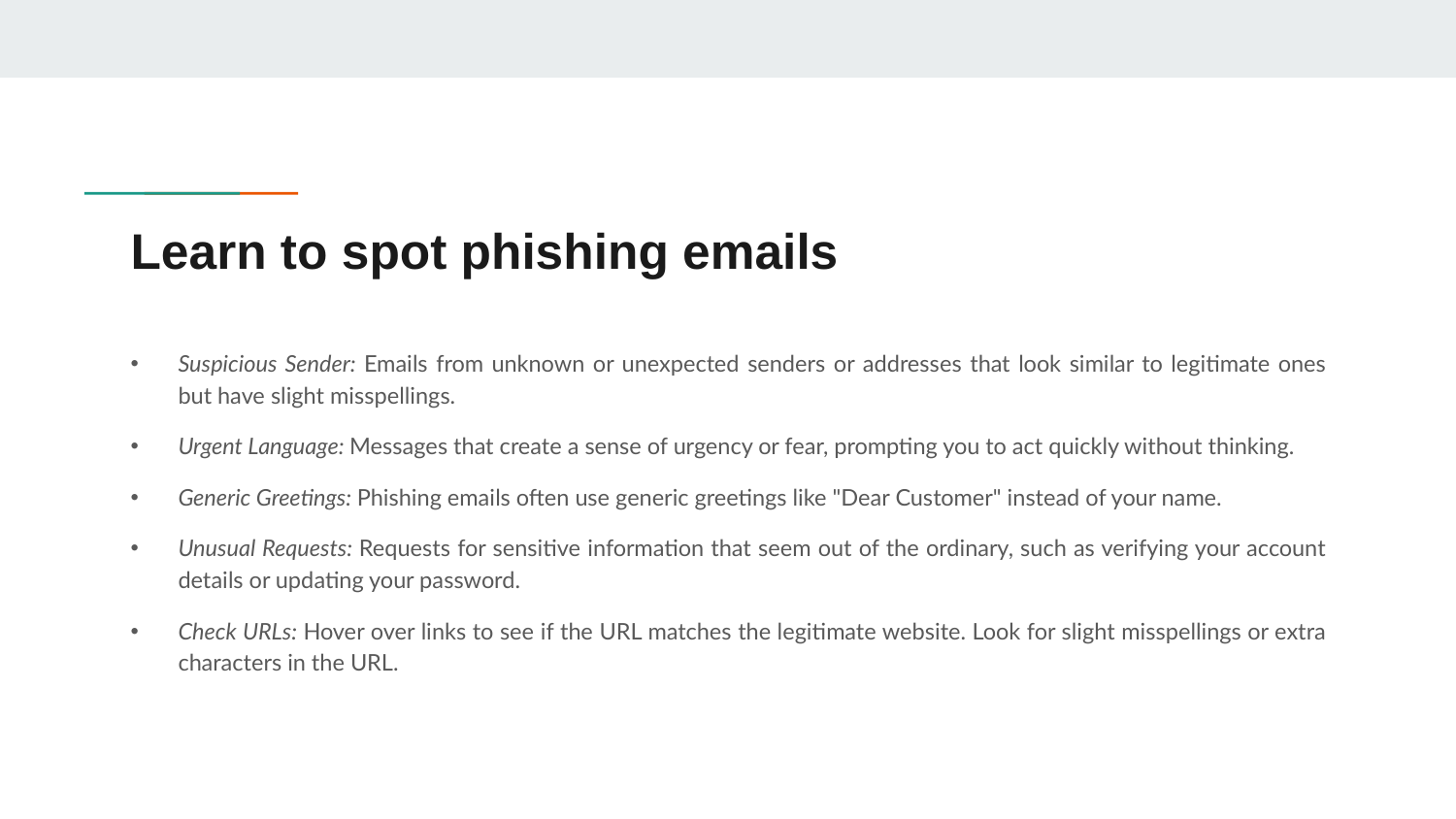

# Learn to spot phishing emails
Suspicious Sender: Emails from unknown or unexpected senders or addresses that look similar to legitimate ones but have slight misspellings.
Urgent Language: Messages that create a sense of urgency or fear, prompting you to act quickly without thinking.
Generic Greetings: Phishing emails often use generic greetings like "Dear Customer" instead of your name.
Unusual Requests: Requests for sensitive information that seem out of the ordinary, such as verifying your account details or updating your password.
Check URLs: Hover over links to see if the URL matches the legitimate website. Look for slight misspellings or extra characters in the URL.